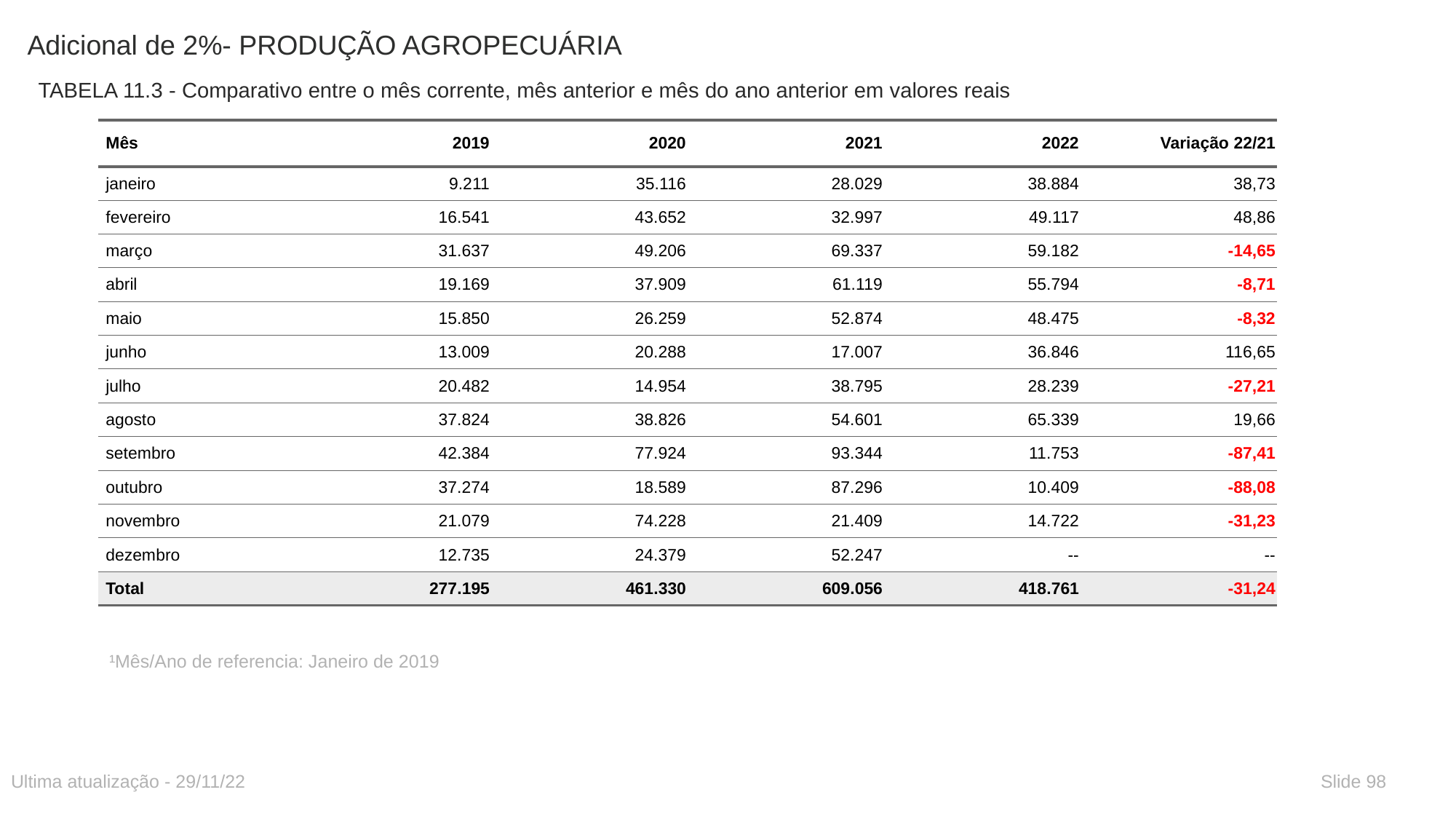

# Adicional de 2%- PRODUÇÃO AGROPECUÁRIA
TABELA 11.3 - Comparativo entre o mês corrente, mês anterior e mês do ano anterior em valores reais
| Mês | 2019 | 2020 | 2021 | 2022 | Variação 22/21 |
| --- | --- | --- | --- | --- | --- |
| janeiro | 9.211 | 35.116 | 28.029 | 38.884 | 38,73 |
| fevereiro | 16.541 | 43.652 | 32.997 | 49.117 | 48,86 |
| março | 31.637 | 49.206 | 69.337 | 59.182 | -14,65 |
| abril | 19.169 | 37.909 | 61.119 | 55.794 | -8,71 |
| maio | 15.850 | 26.259 | 52.874 | 48.475 | -8,32 |
| junho | 13.009 | 20.288 | 17.007 | 36.846 | 116,65 |
| julho | 20.482 | 14.954 | 38.795 | 28.239 | -27,21 |
| agosto | 37.824 | 38.826 | 54.601 | 65.339 | 19,66 |
| setembro | 42.384 | 77.924 | 93.344 | 11.753 | -87,41 |
| outubro | 37.274 | 18.589 | 87.296 | 10.409 | -88,08 |
| novembro | 21.079 | 74.228 | 21.409 | 14.722 | -31,23 |
| dezembro | 12.735 | 24.379 | 52.247 | -- | -- |
| Total | 277.195 | 461.330 | 609.056 | 418.761 | -31,24 |
¹Mês/Ano de referencia: Janeiro de 2019
Ultima atualização - 29/11/22
Slide 98